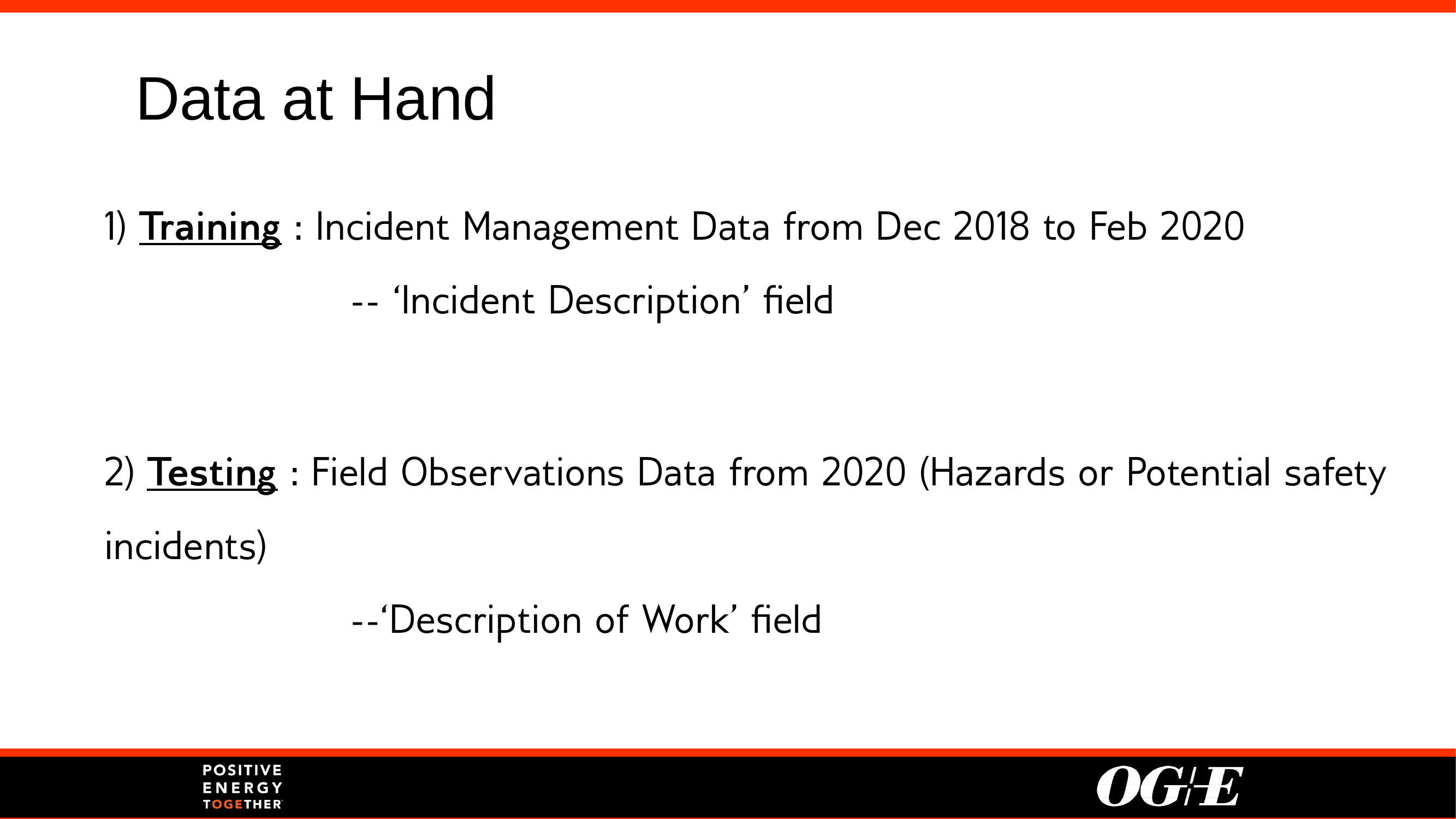

Data at Hand
1) Training : Incident Management Data from Dec 2018 to Feb 2020
                    -- ‘Incident Description’ field

2) Testing : Field Observations Data from 2020 (Hazards or Potential safety incidents)
                    --‘Description of Work’ field